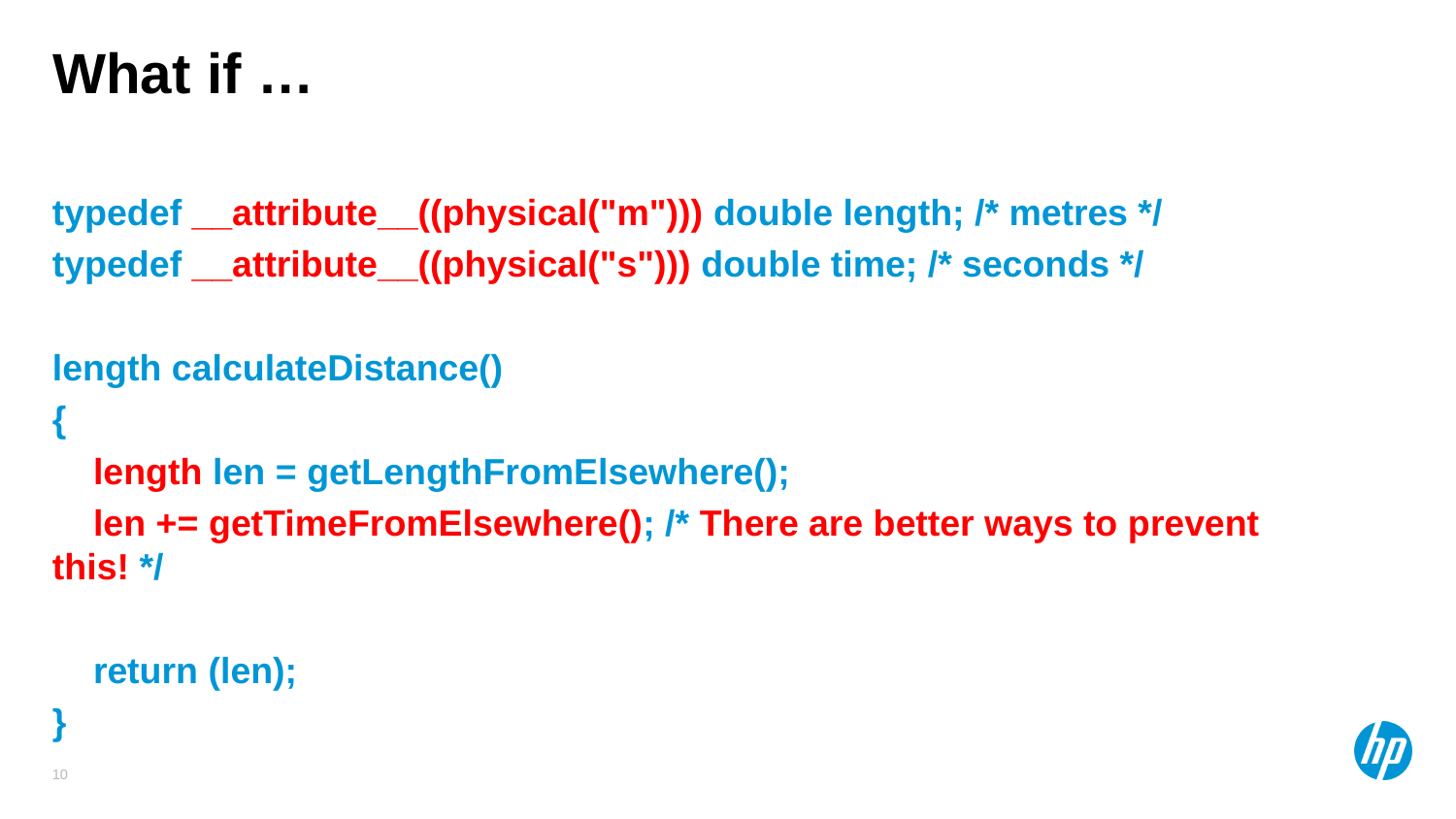

# What if …
typedef __attribute__((physical("m"))) double length; /* metres */
typedef __attribute__((physical("s"))) double time; /* seconds */

length calculateDistance()
{
    length len = getLengthFromElsewhere();
    len += getTimeFromElsewhere(); /* There are better ways to prevent this! */

    return (len);
}